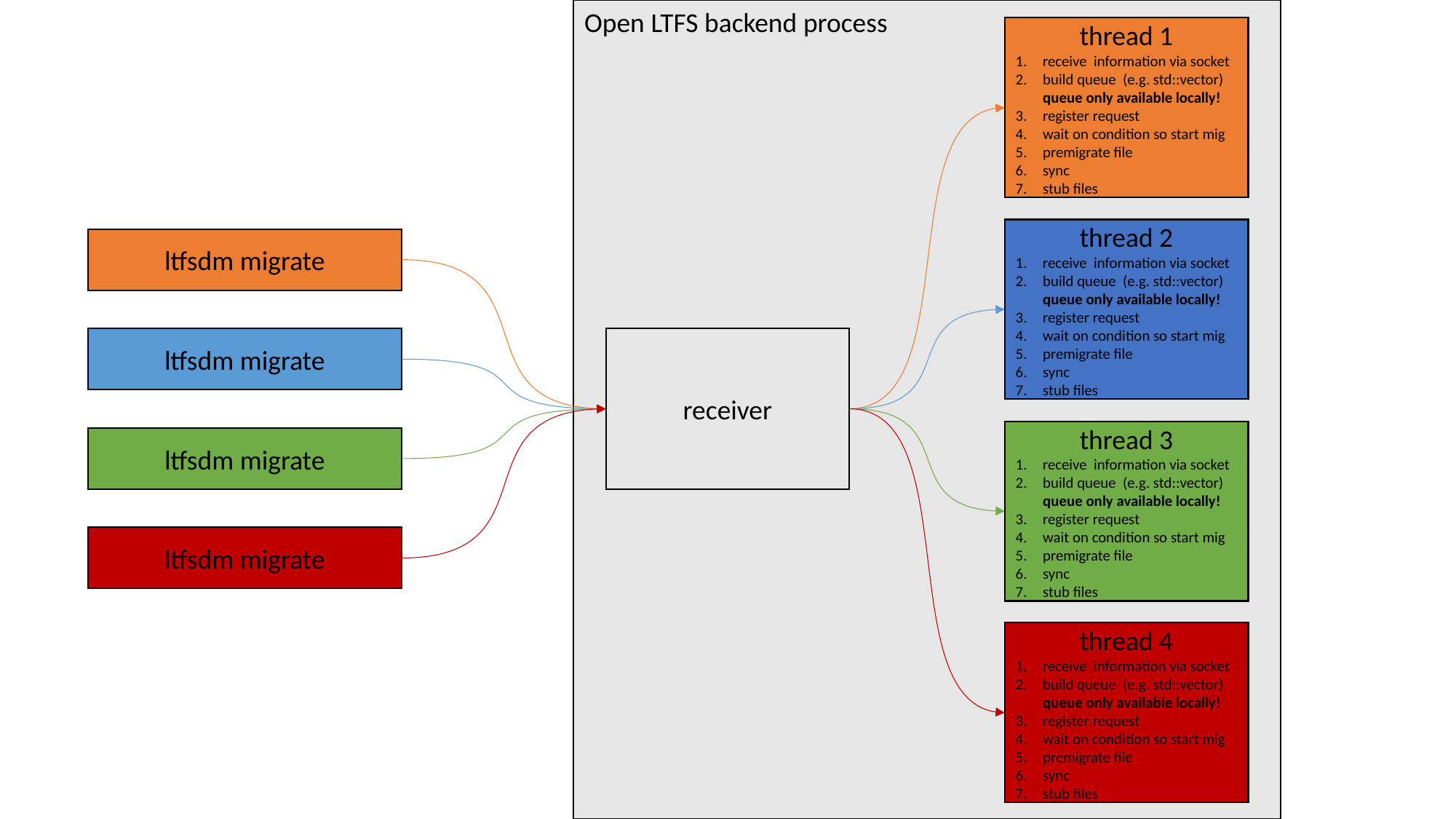

Open LTFS backend process
thread 1
receive  information via socket
build queue  (e.g. std::vector)
queue only available locally!
register request
wait on condition so start mig
premigrate file
sync
stub files
thread 2
receive  information via socket
build queue  (e.g. std::vector)
queue only available locally!
register request
wait on condition so start mig
premigrate file
sync
stub files
ltfsdm migrate
ltfsdm migrate
receiver
thread 3
receive  information via socket
build queue  (e.g. std::vector)
queue only available locally!
register request
wait on condition so start mig
premigrate file
sync
stub files
ltfsdm migrate
ltfsdm migrate
thread 4
receive  information via socket
build queue  (e.g. std::vector)
queue only available locally!
register request
wait on condition so start mig
premigrate file
sync
stub files